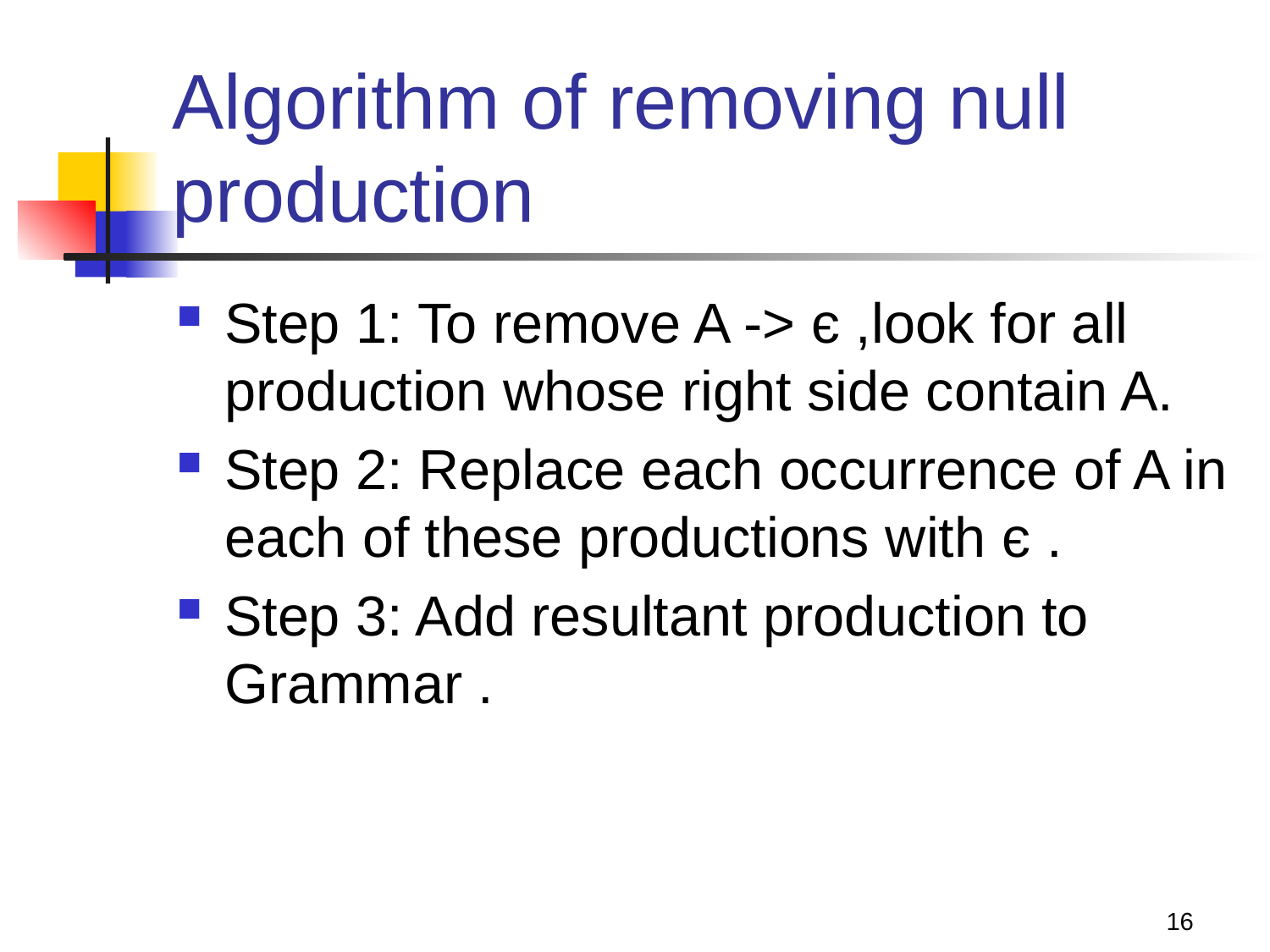

# Algorithm of removing null production
Step 1: To remove A -> є ,look for all production whose right side contain A.
Step 2: Replace each occurrence of A in each of these productions with є .
Step 3: Add resultant production to Grammar .

16